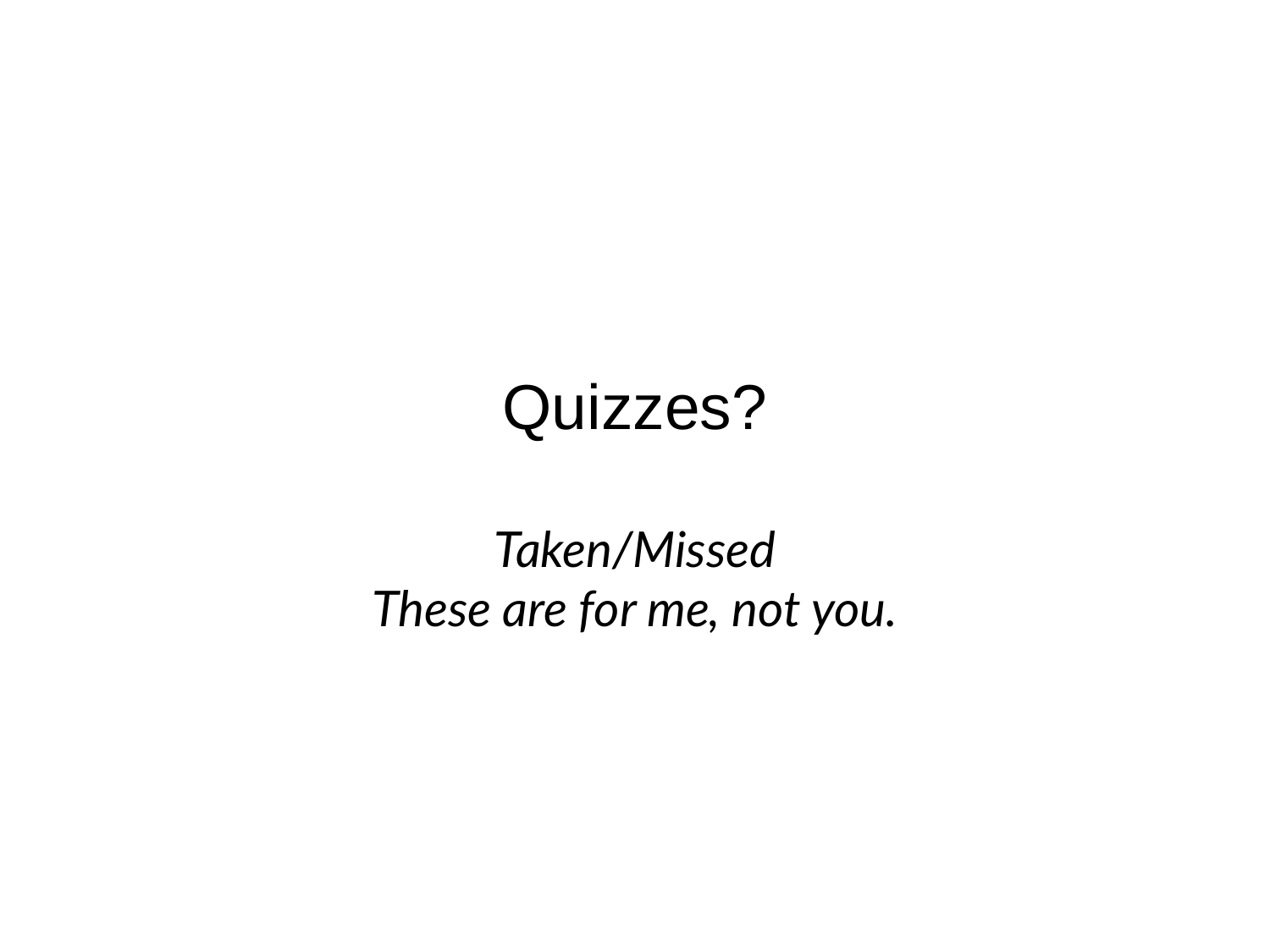

Quizzes?

Taken/Missed
These are for me, not you.